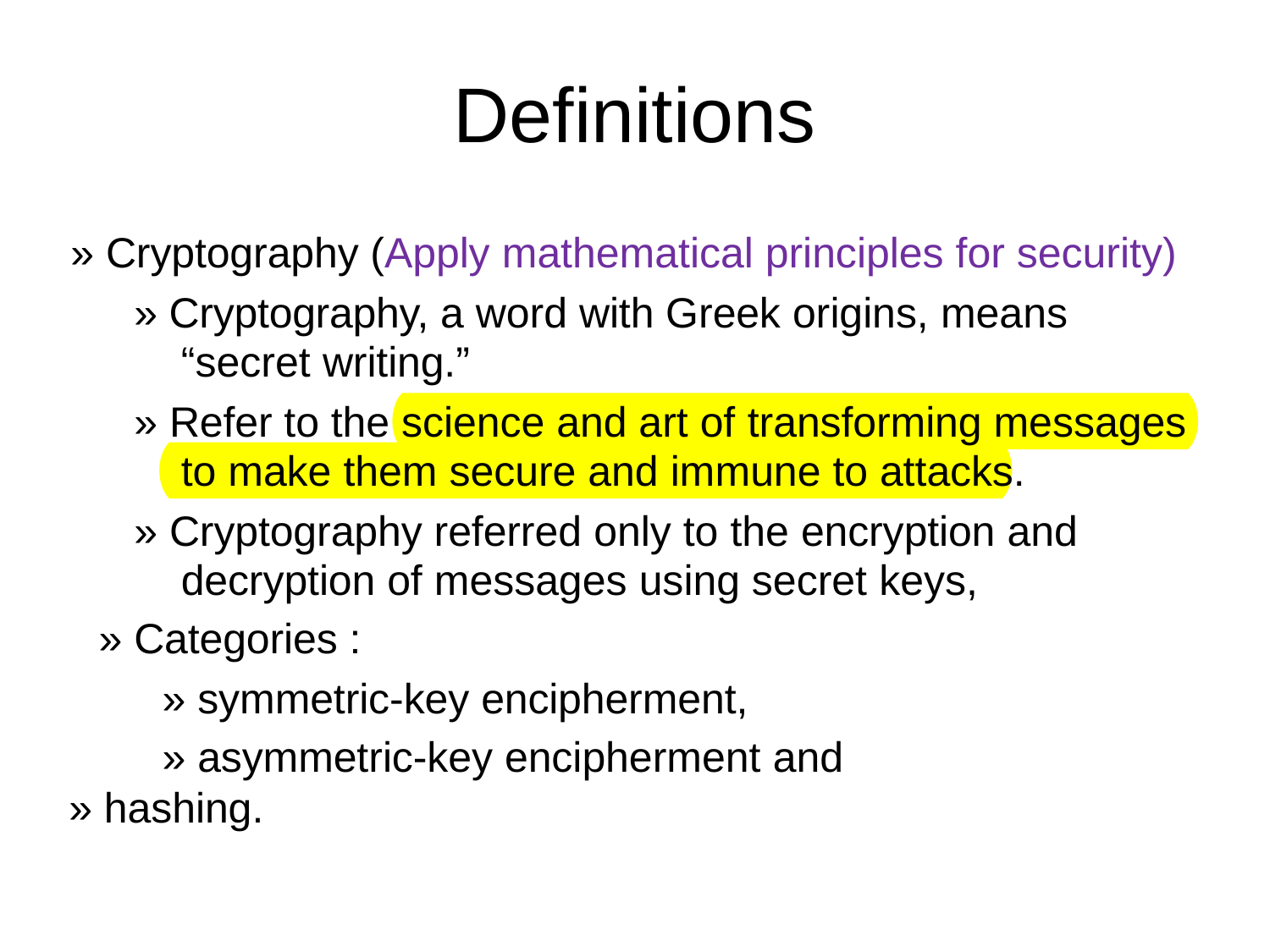

# Definitions
» Cryptography (Apply mathematical principles for security)
» Cryptography, a word with Greek origins, means  “secret writing.”
» Refer to the science and art of transforming messages  to make them secure and immune to attacks.
» Cryptography referred only to the encryption and  decryption of messages using secret keys,
» Categories :
» symmetric-key encipherment,
» asymmetric-key encipherment and
» hashing.